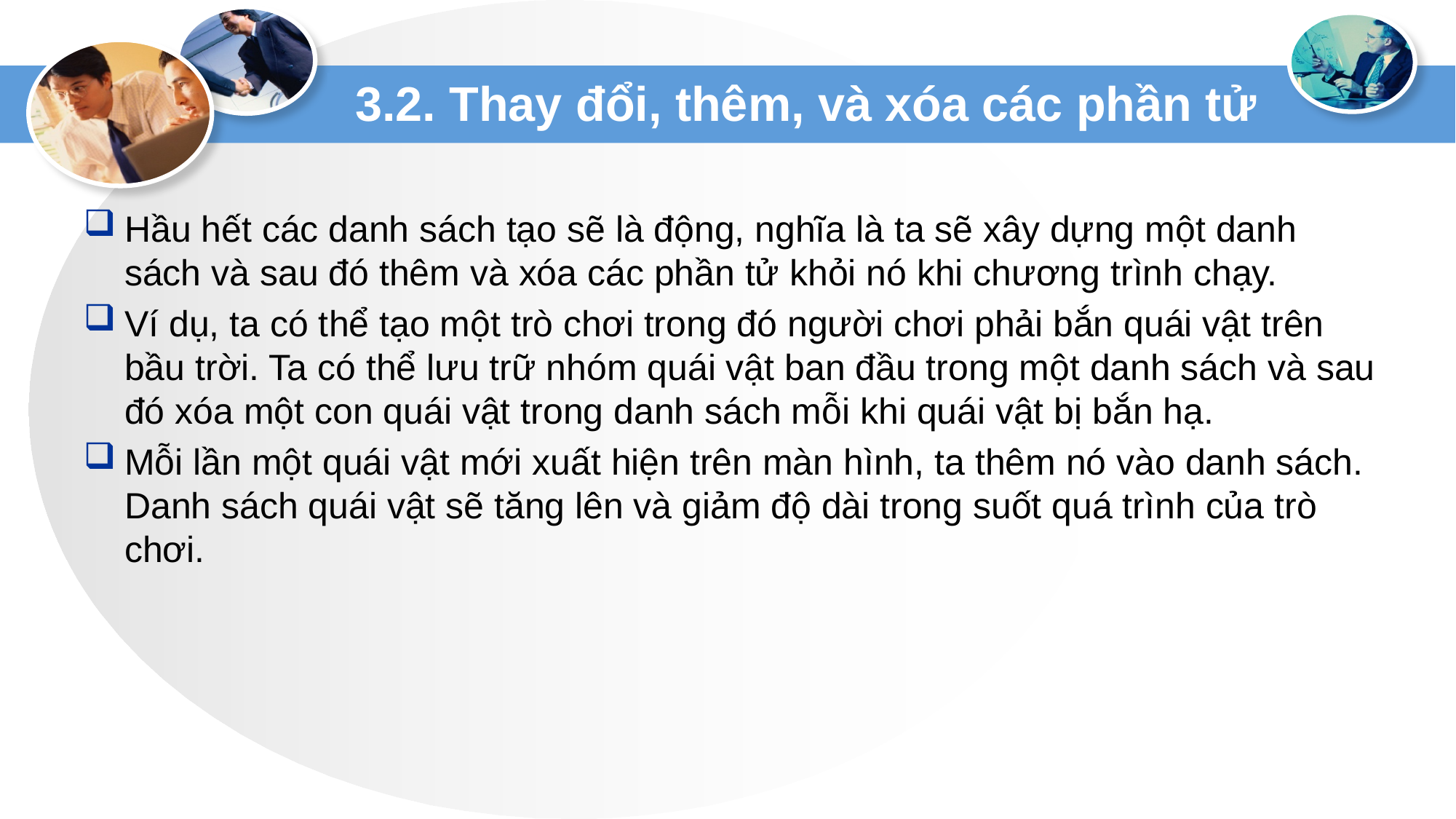

# 3.2. Thay đổi, thêm, và xóa các phần tử
Hầu hết các danh sách tạo sẽ là động, nghĩa là ta sẽ xây dựng một danh sách và sau đó thêm và xóa các phần tử khỏi nó khi chương trình chạy.
Ví dụ, ta có thể tạo một trò chơi trong đó người chơi phải bắn quái vật trên bầu trời. Ta có thể lưu trữ nhóm quái vật ban đầu trong một danh sách và sau đó xóa một con quái vật trong danh sách mỗi khi quái vật bị bắn hạ.
Mỗi lần một quái vật mới xuất hiện trên màn hình, ta thêm nó vào danh sách. Danh sách quái vật sẽ tăng lên và giảm độ dài trong suốt quá trình của trò chơi.